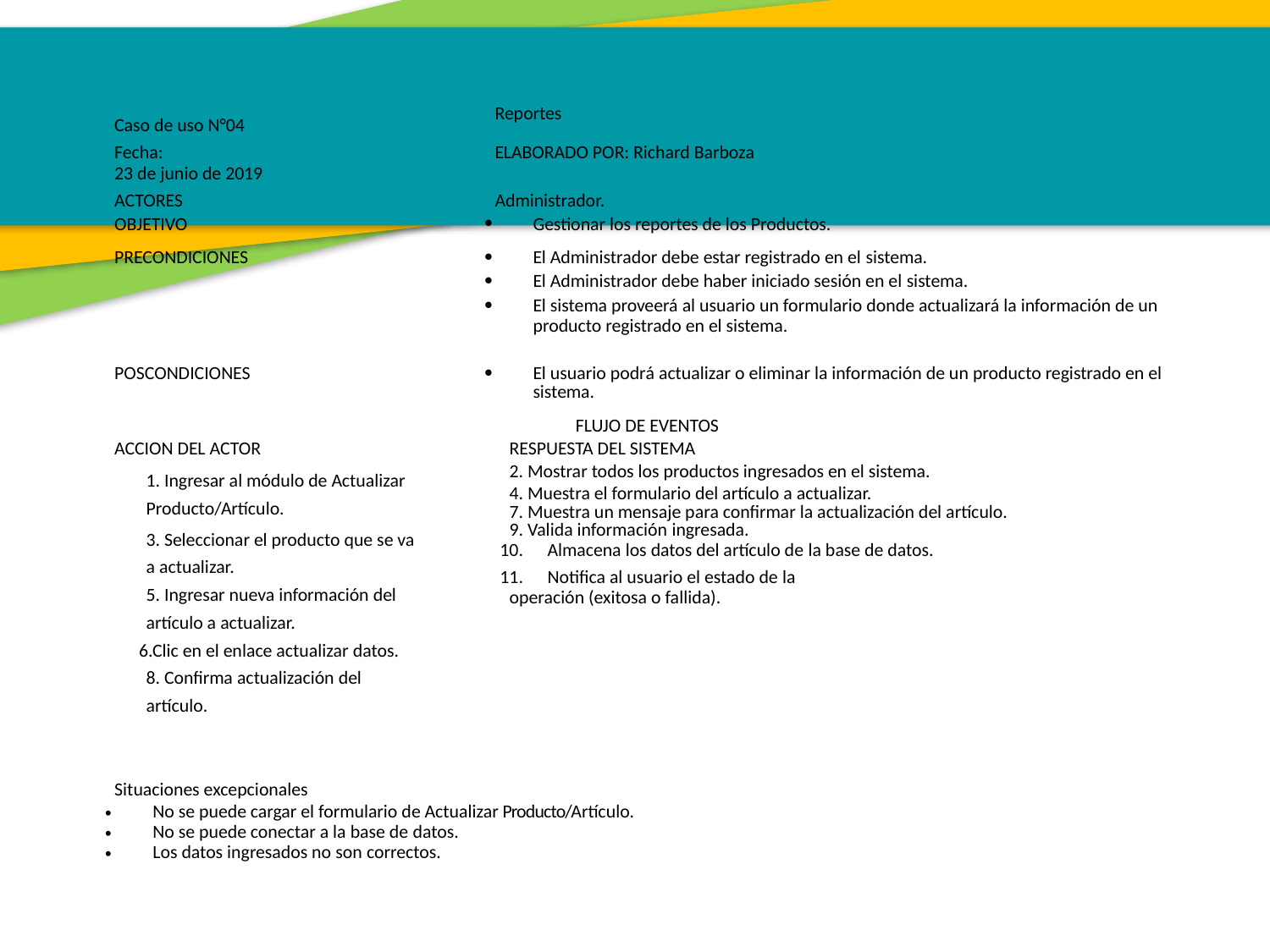

| Caso de uso N°04 | Reportes |  |
| --- | --- | --- |
| Fecha: 23 de junio de 2019 | ELABORADO POR: Richard Barboza |  |
| ACTORES | Administrador. |  |
| OBJETIVO | Gestionar los reportes de los Productos. |  |
| PRECONDICIONES | El Administrador debe estar registrado en el sistema. El Administrador debe haber iniciado sesión en el sistema. El sistema proveerá al usuario un formulario donde actualizará la información de un producto registrado en el sistema. |  |
| POSCONDICIONES | El usuario podrá actualizar o eliminar la información de un producto registrado en el sistema. |  |
| FLUJO DE EVENTOS |  |  |
| ACCION DEL ACTOR |  | RESPUESTA DEL SISTEMA |
| 1. Ingresar al módulo de Actualizar Producto/Artículo. 3. Seleccionar el producto que se va a actualizar. 5. Ingresar nueva información del artículo a actualizar. 6.Clic en el enlace actualizar datos. 8. Confirma actualización del artículo. |  | 2. Mostrar todos los productos ingresados en el sistema. 4. Muestra el formulario del artículo a actualizar. 7. Muestra un mensaje para confirmar la actualización del artículo. 9. Valida información ingresada. Almacena los datos del artículo de la base de datos. Notifica al usuario el estado de la operación (exitosa o fallida). |
| Situaciones excepcionales No se puede cargar el formulario de Actualizar Producto/Artículo. No se puede conectar a la base de datos. Los datos ingresados no son correctos. |  |  |